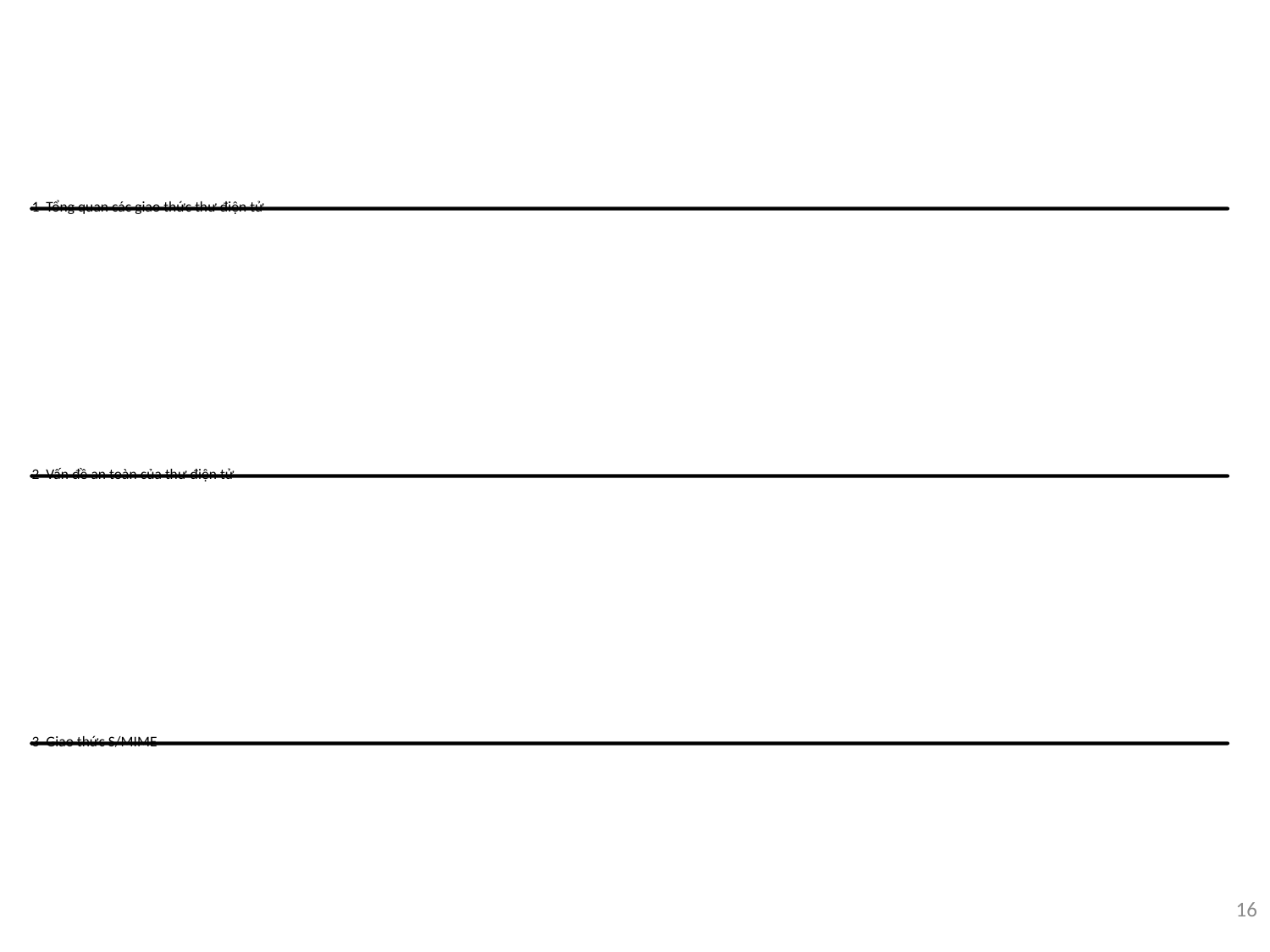

1
Tổng quan các giao thức thư điện tử
2
Vấn đề an toàn của thư điện tử
Giao thức S/MIME
3
16